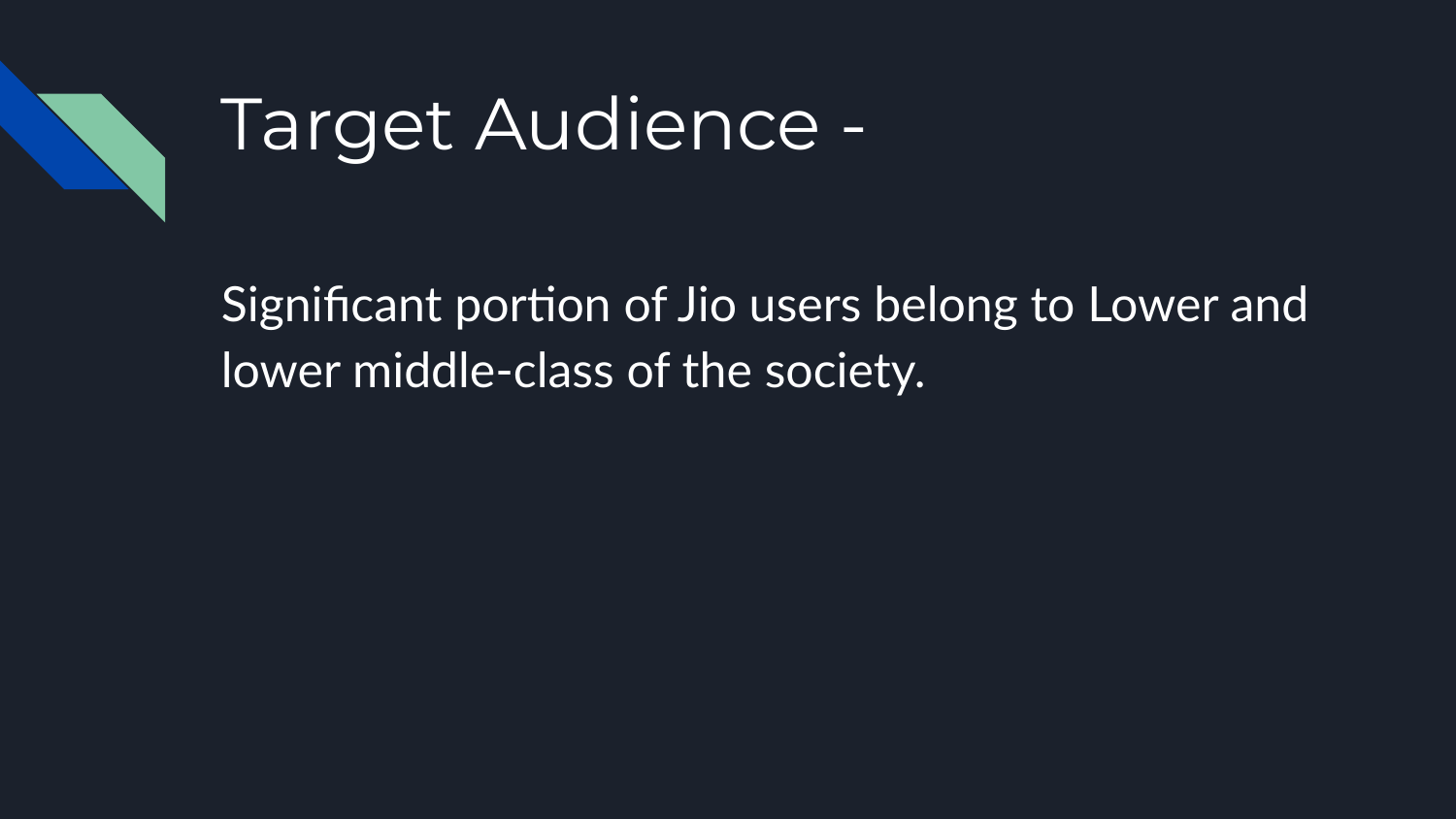

# Target Audience -
Significant portion of Jio users belong to Lower and lower middle-class of the society.